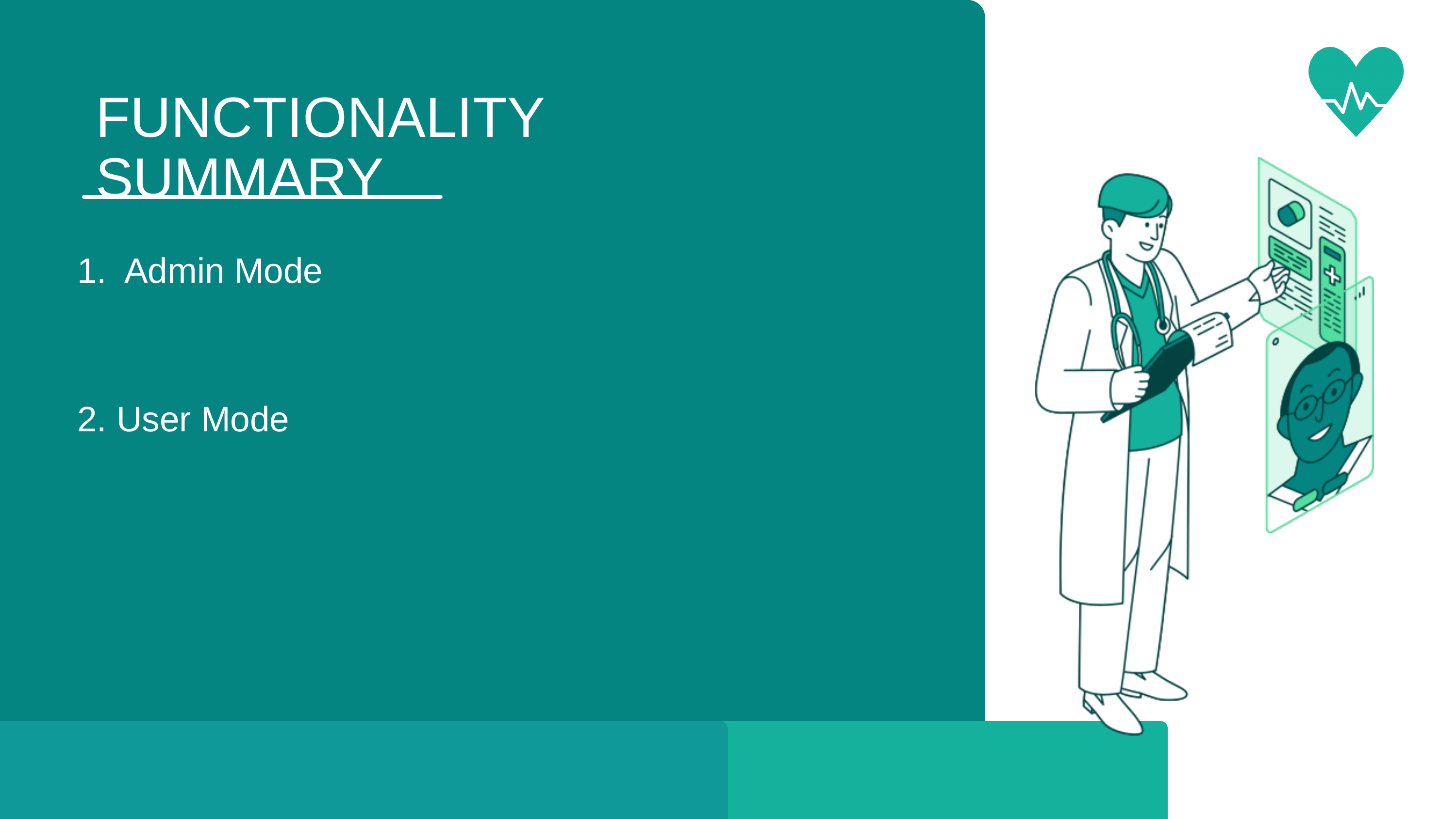

FUNCTIONALITY SUMMARY

1.  Admin Mode

2. User Mode